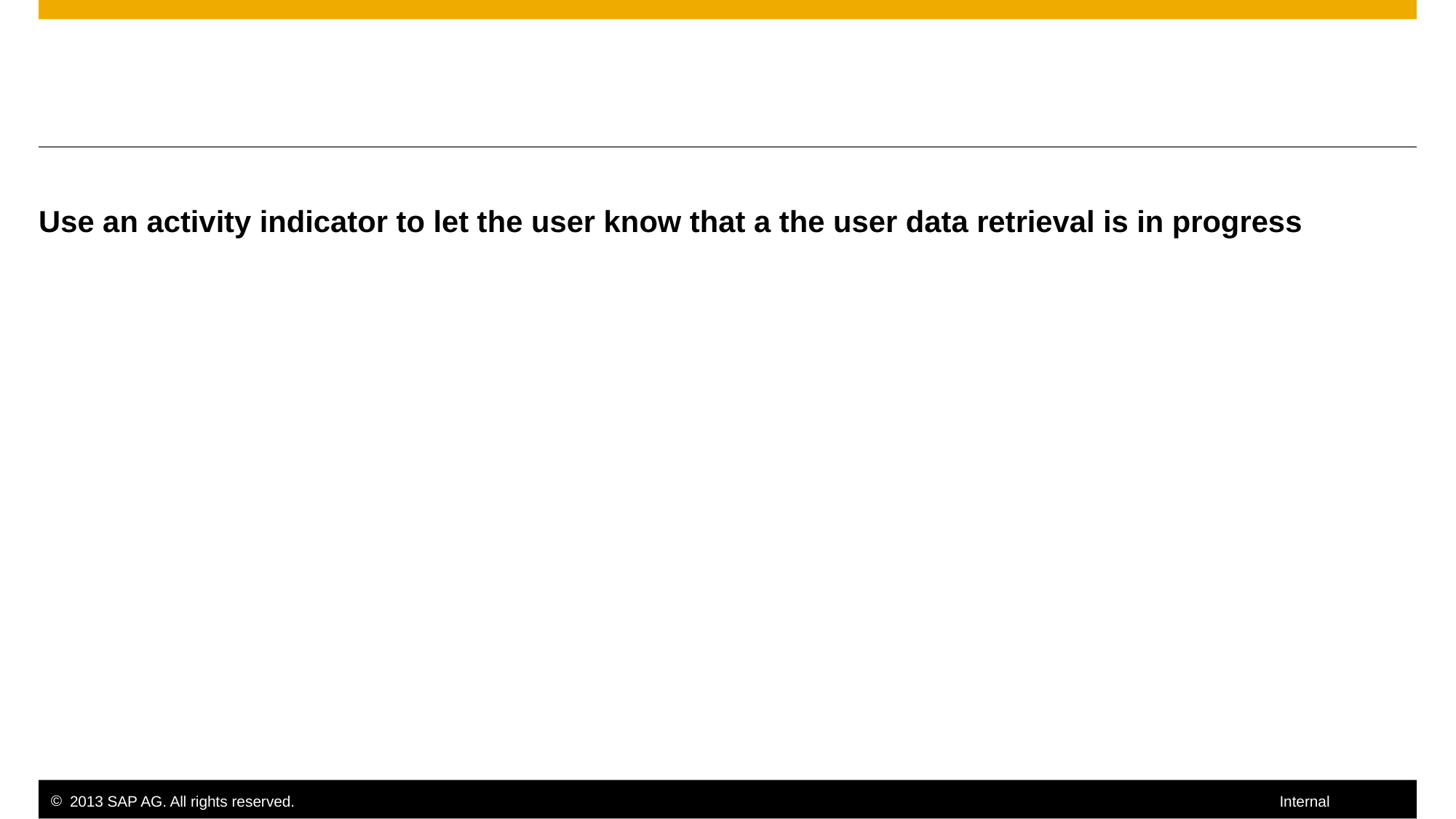

#
Use an activity indicator to let the user know that a the user data retrieval is in progress